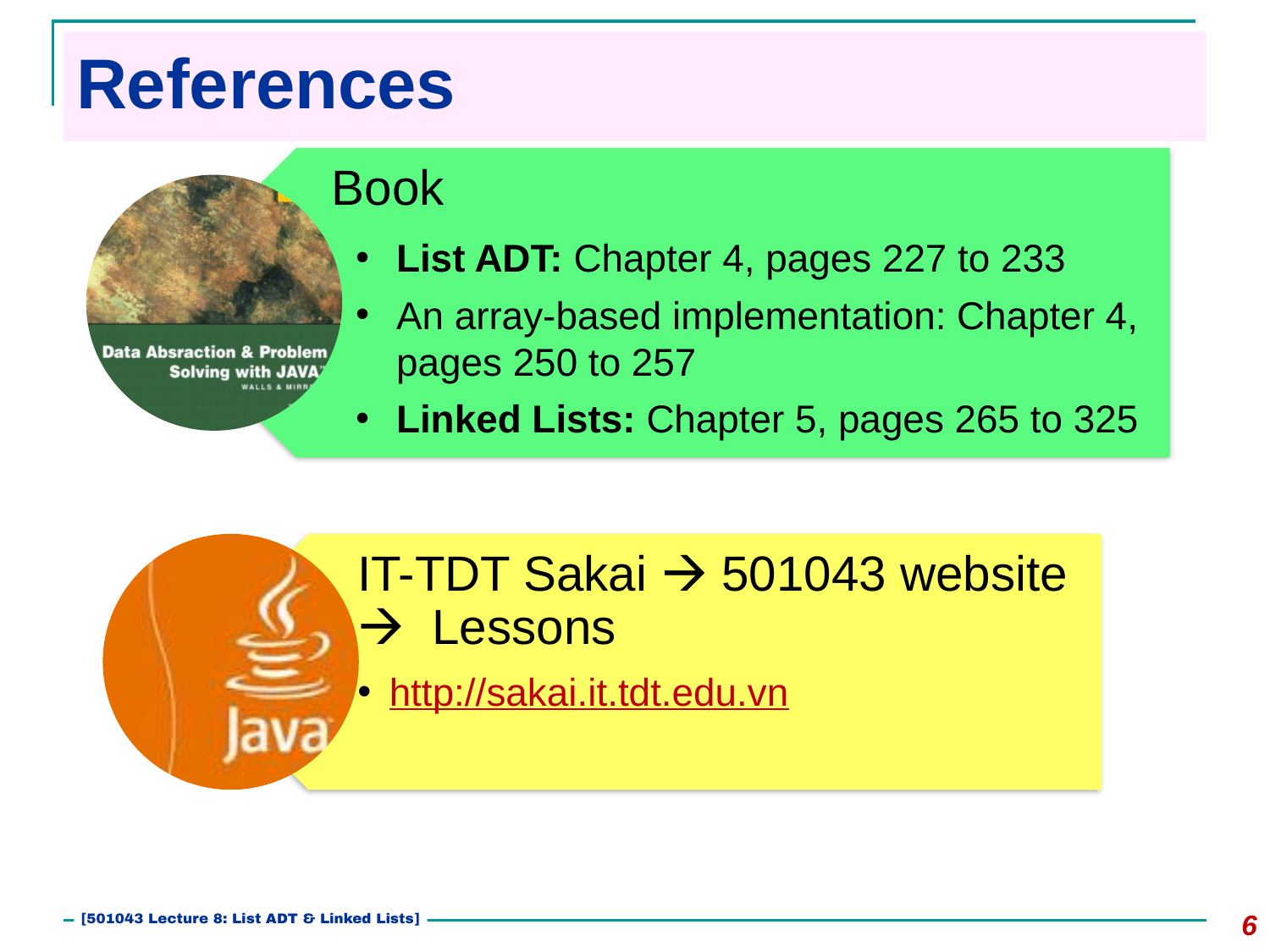

# References

Book
List ADT: Chapter 4, pages 227 to 233
An array-based implementation: Chapter 4, pages 250 to 257
Linked Lists: Chapter 5, pages 265 to 325

IT-TDT Sakai 🡪 501043 website 🡪  Lessons
http://sakai.it.tdt.edu.vn
6
[501043 Lecture 8: List ADT & Linked Lists]